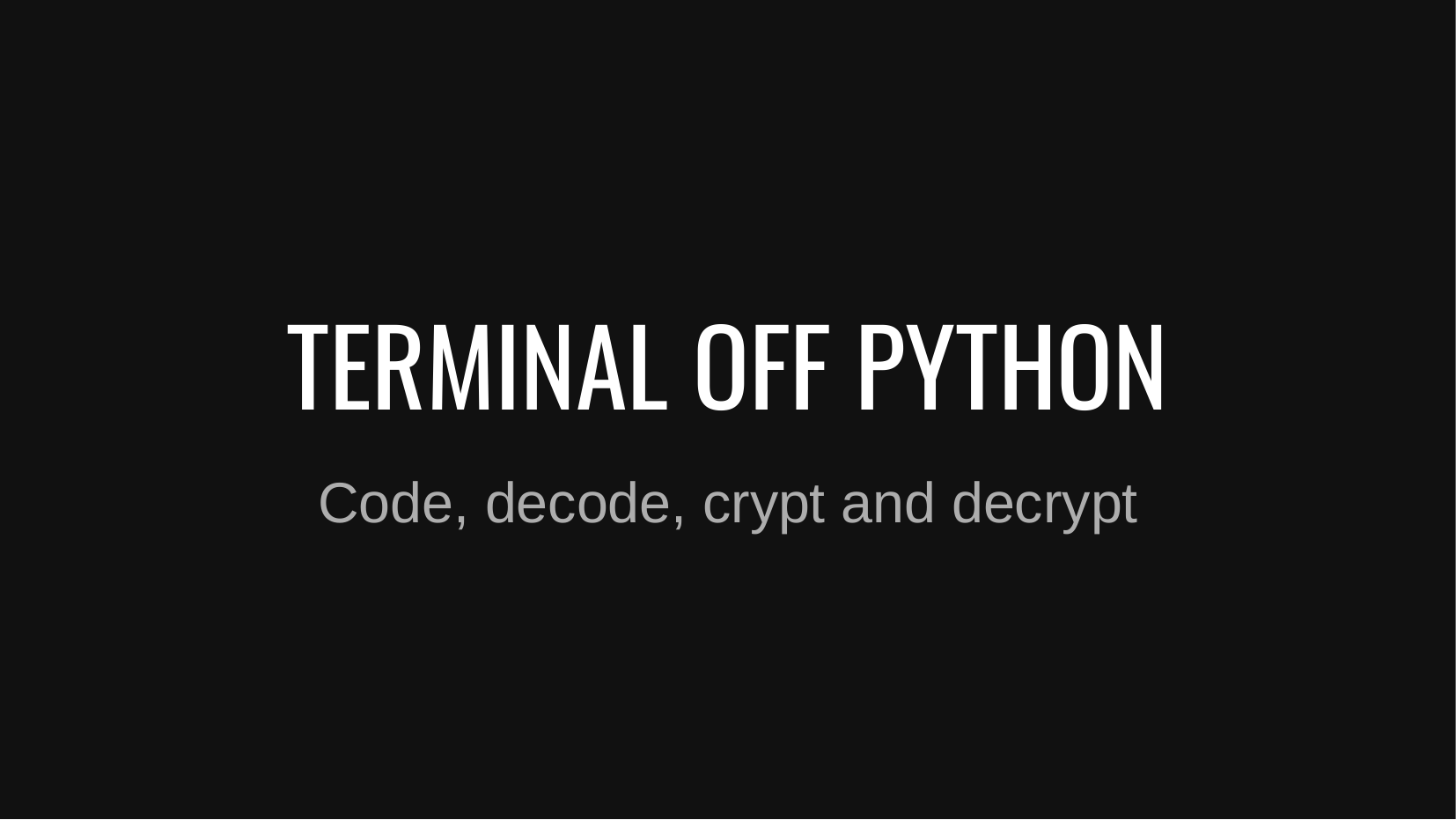

# TERMINAL OFF PYTHON
Code, decode, crypt and decrypt